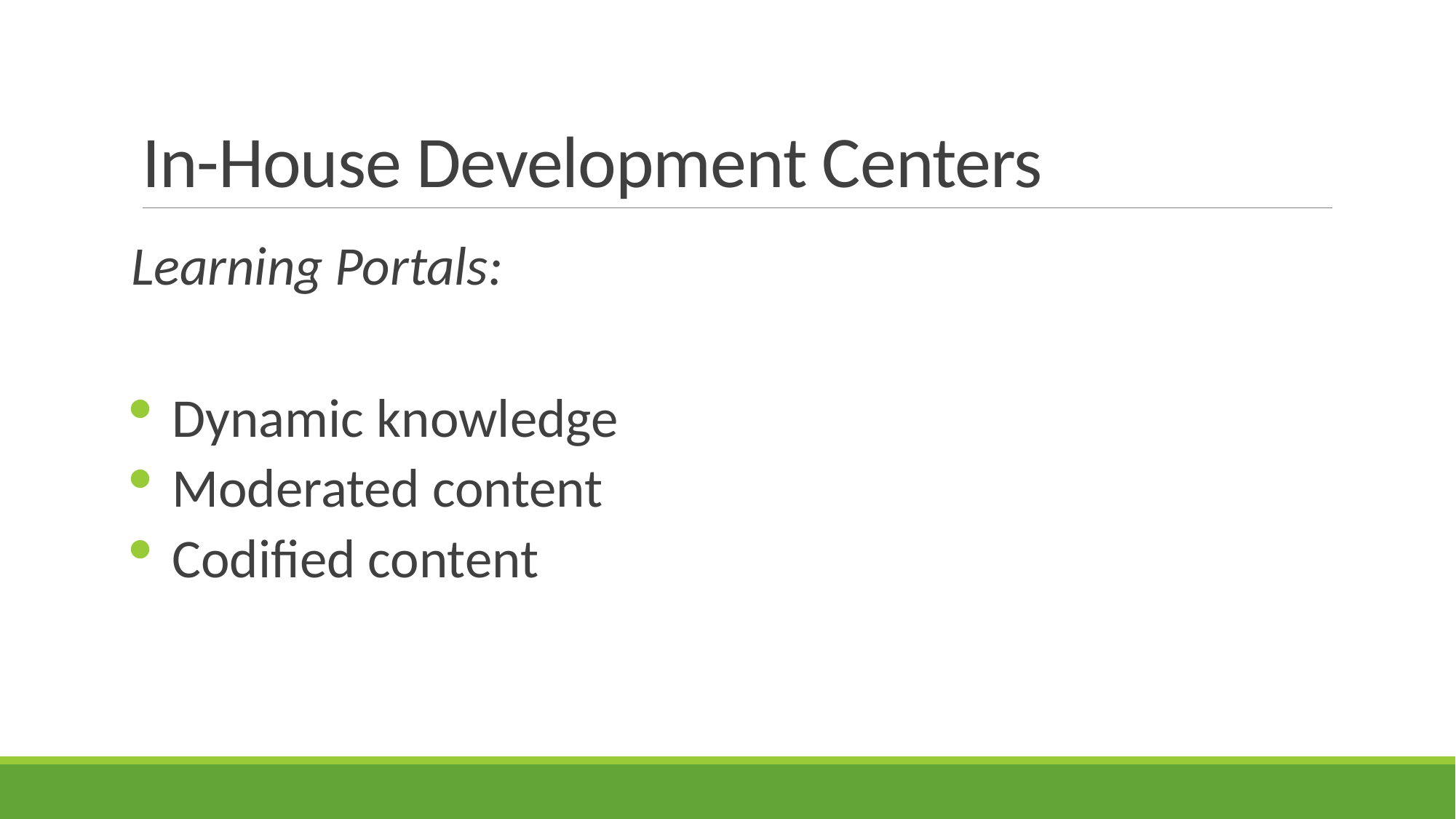

# In-House Development Centers
Learning Portals:

Dynamic knowledge
Moderated content
Codified content